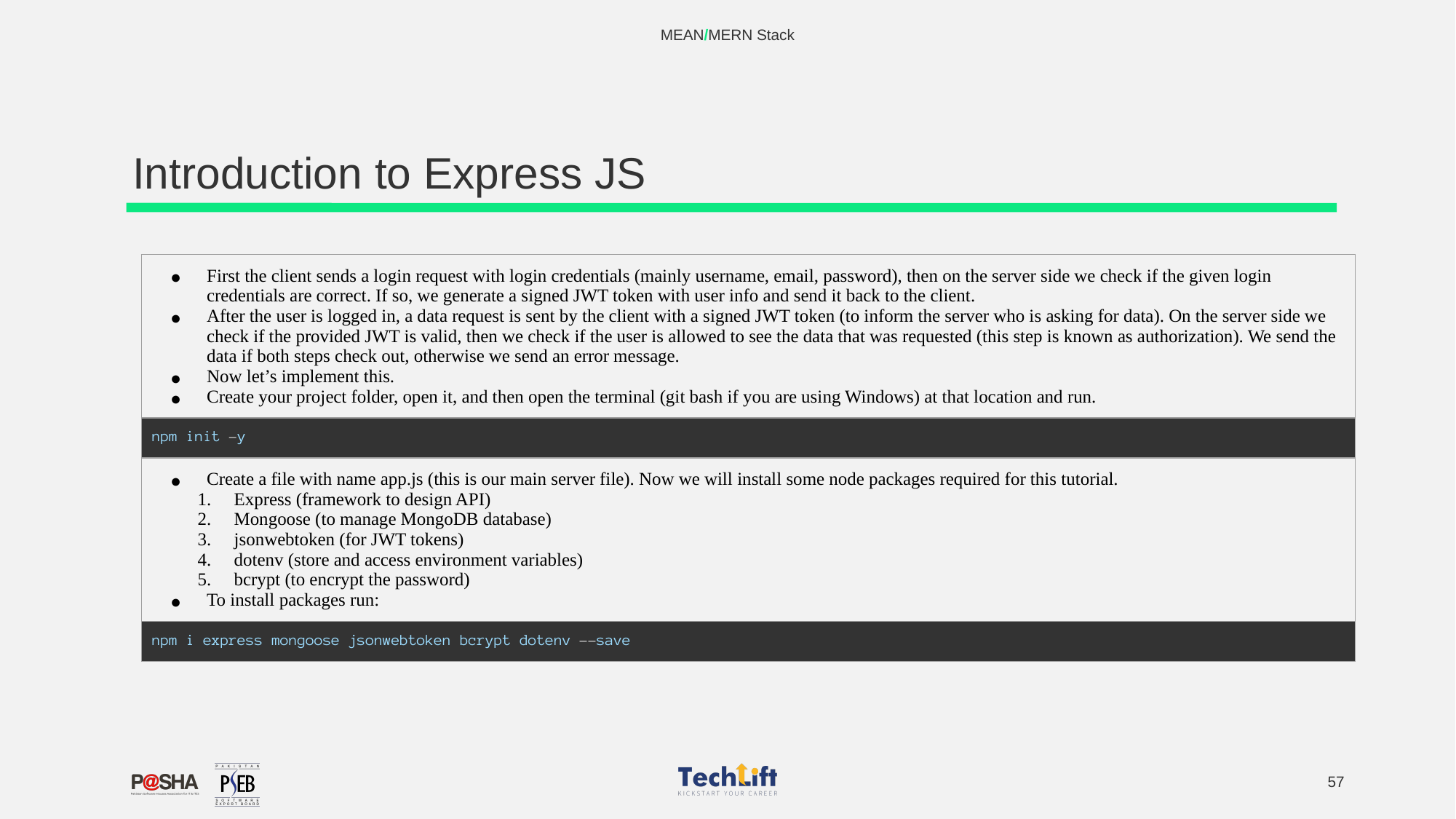

MEAN/MERN Stack
# Introduction to Express JS
| First the client sends a login request with login credentials (mainly username, email, password), then on the server side we check if the given login credentials are correct. If so, we generate a signed JWT token with user info and send it back to the client. After the user is logged in, a data request is sent by the client with a signed JWT token (to inform the server who is asking for data). On the server side we check if the provided JWT is valid, then we check if the user is allowed to see the data that was requested (this step is known as authorization). We send the data if both steps check out, otherwise we send an error message. Now let’s implement this. Create your project folder, open it, and then open the terminal (git bash if you are using Windows) at that location and run. |
| --- |
| npm init -y |
| Create a file with name app.js (this is our main server file). Now we will install some node packages required for this tutorial. Express (framework to design API) Mongoose (to manage MongoDB database) jsonwebtoken (for JWT tokens) dotenv (store and access environment variables) bcrypt (to encrypt the password) To install packages run: |
| npm i express mongoose jsonwebtoken bcrypt dotenv --save |
57